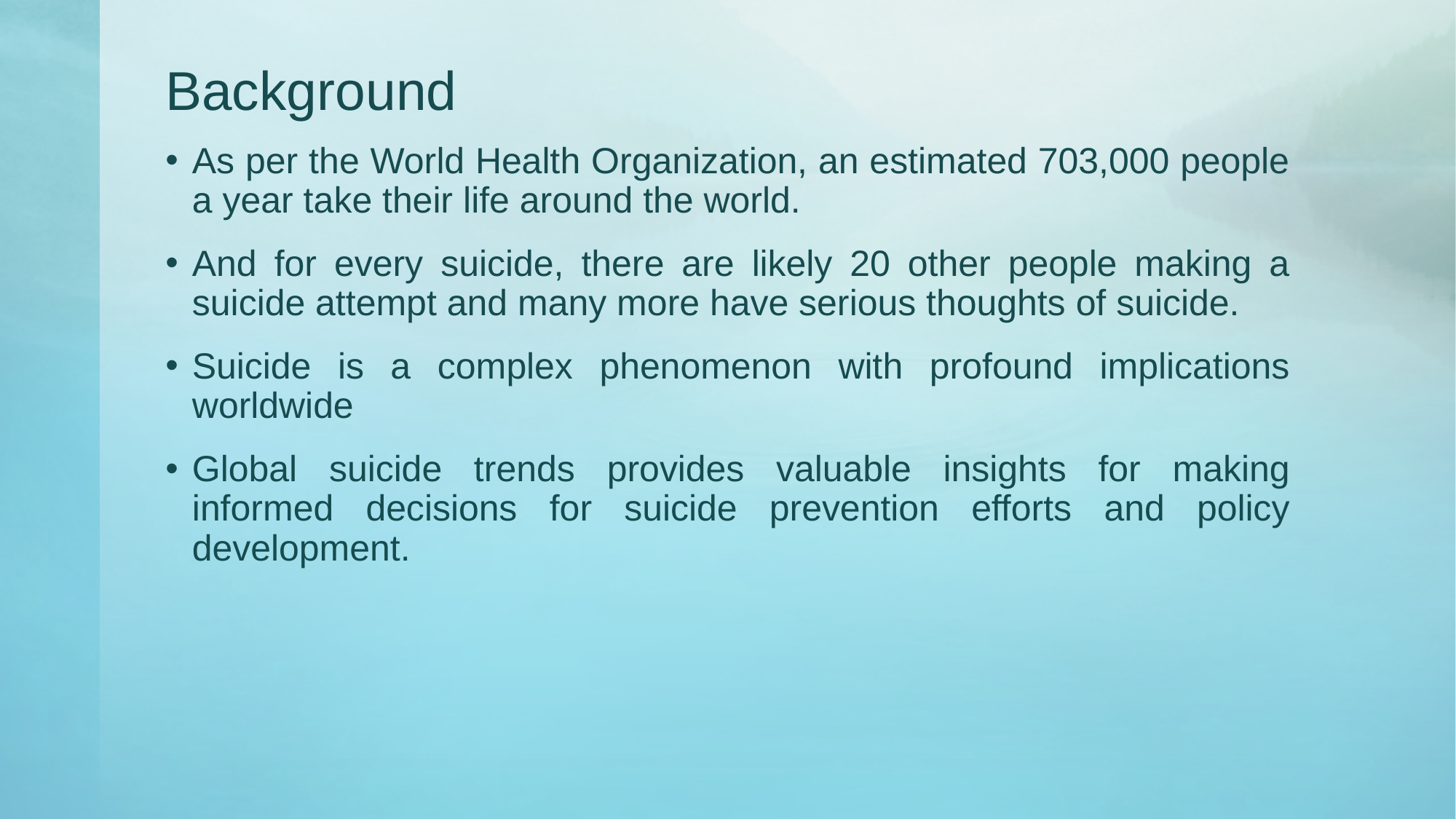

# Background
As per the World Health Organization, an estimated 703,000 people a year take their life around the world.
And for every suicide, there are likely 20 other people making a suicide attempt and many more have serious thoughts of suicide.
Suicide is a complex phenomenon with profound implications worldwide
Global suicide trends provides valuable insights for making informed decisions for suicide prevention efforts and policy development.